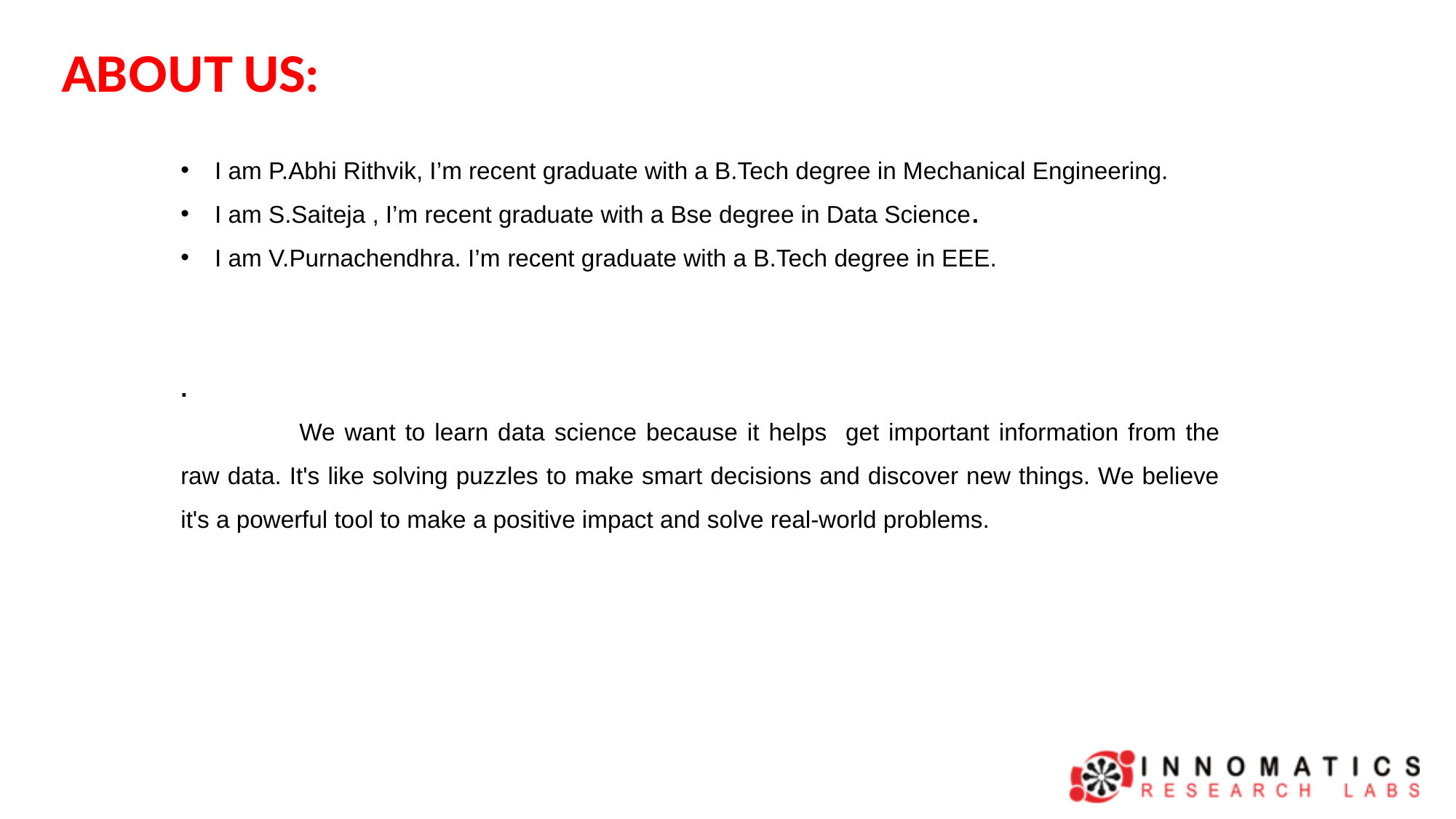

ABOUT US:
I am P.Abhi Rithvik, I’m recent graduate with a B.Tech degree in Mechanical Engineering.
I am S.Saiteja , I’m recent graduate with a Bse degree in Data Science.
I am V.Purnachendhra. I’m recent graduate with a B.Tech degree in EEE.

.
	 We want to learn data science because it helps  get important information from the raw data. It's like solving puzzles to make smart decisions and discover new things. We believe it's a powerful tool to make a positive impact and solve real-world problems.